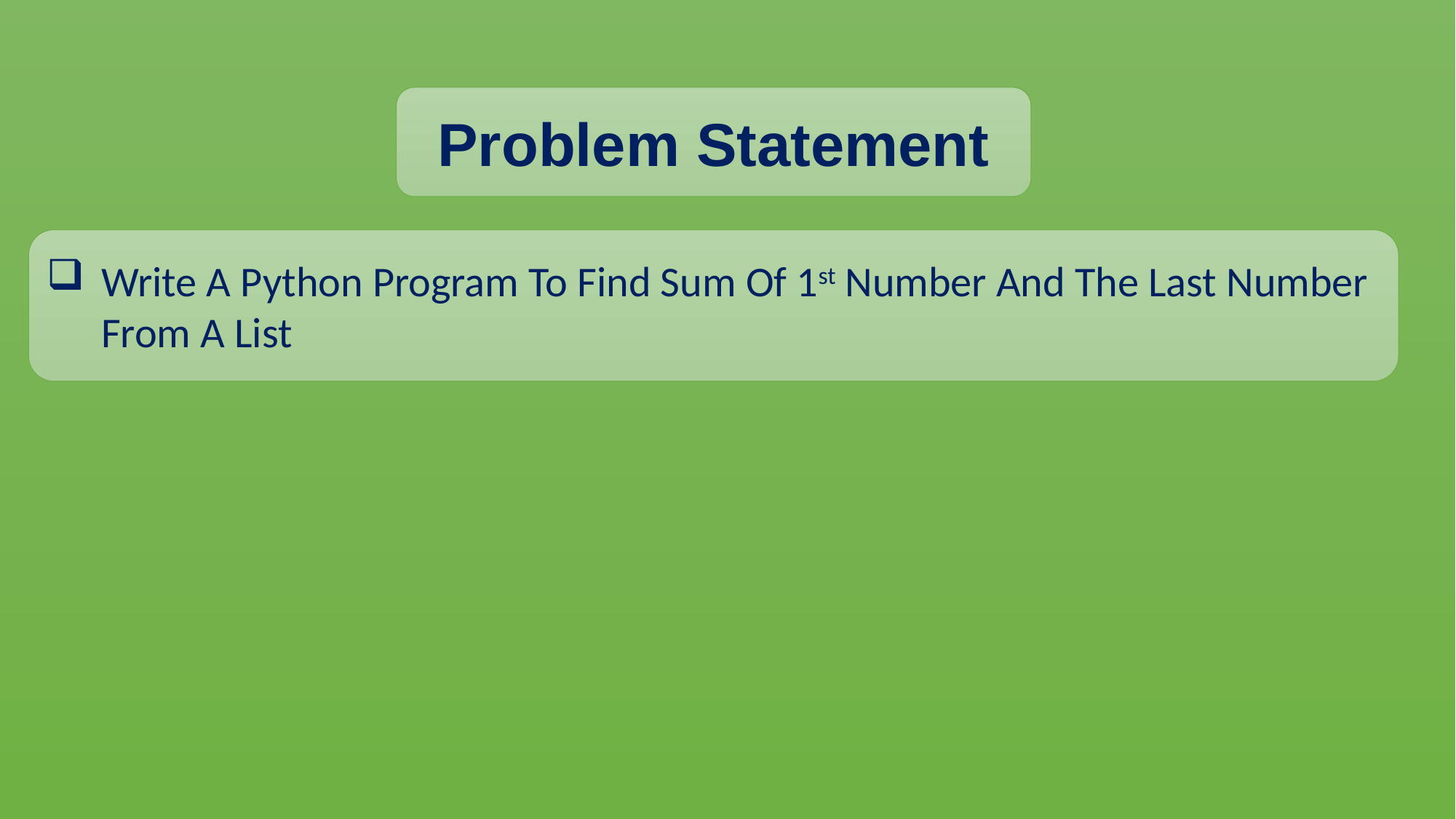

Problem Statement
Write A Python Program To Find Sum Of 1st Number And The Last Number From A List